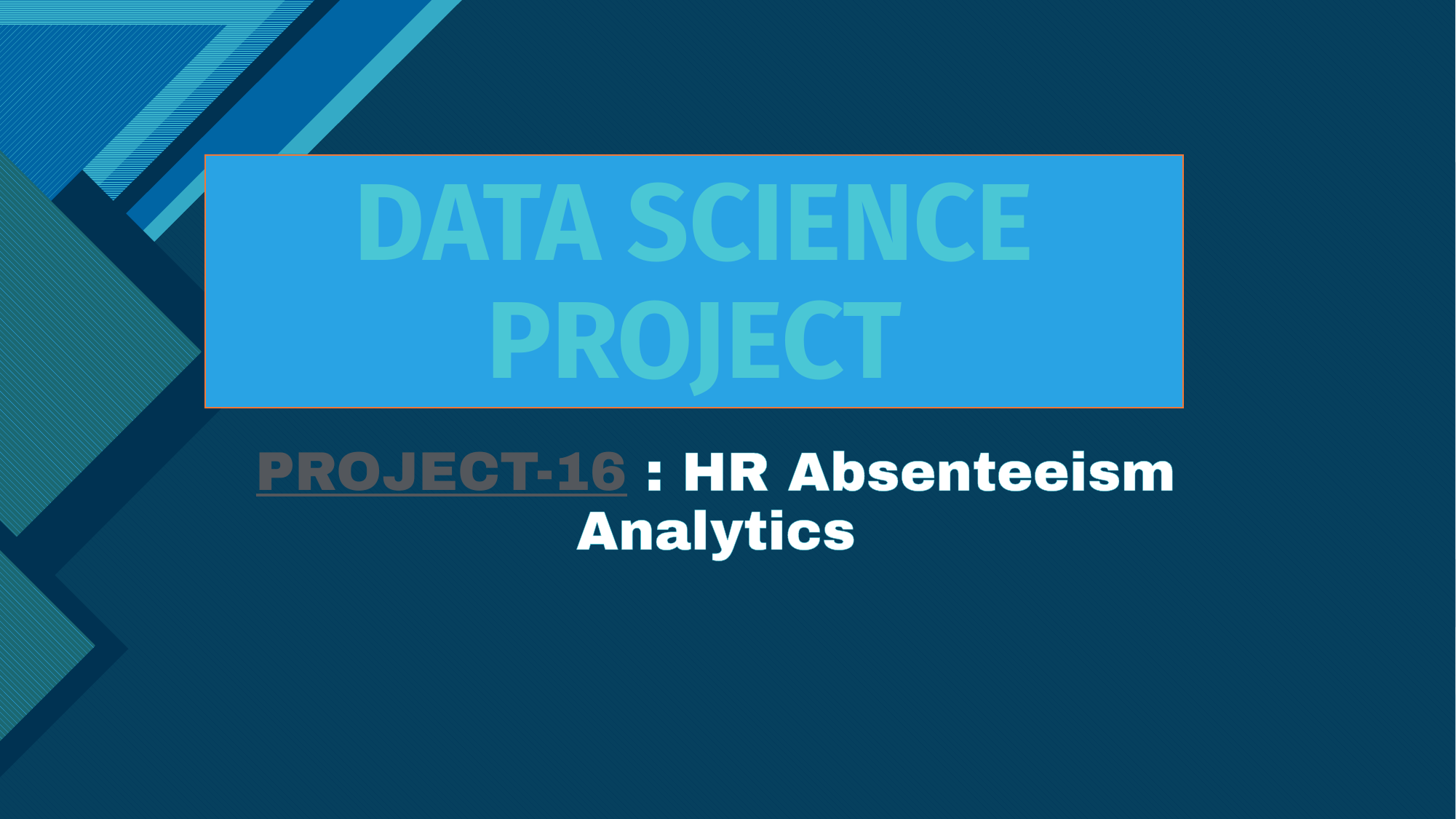

# DATA SCIENCE PROJECT
PROJECT-16 : HR Absenteeism Analytics